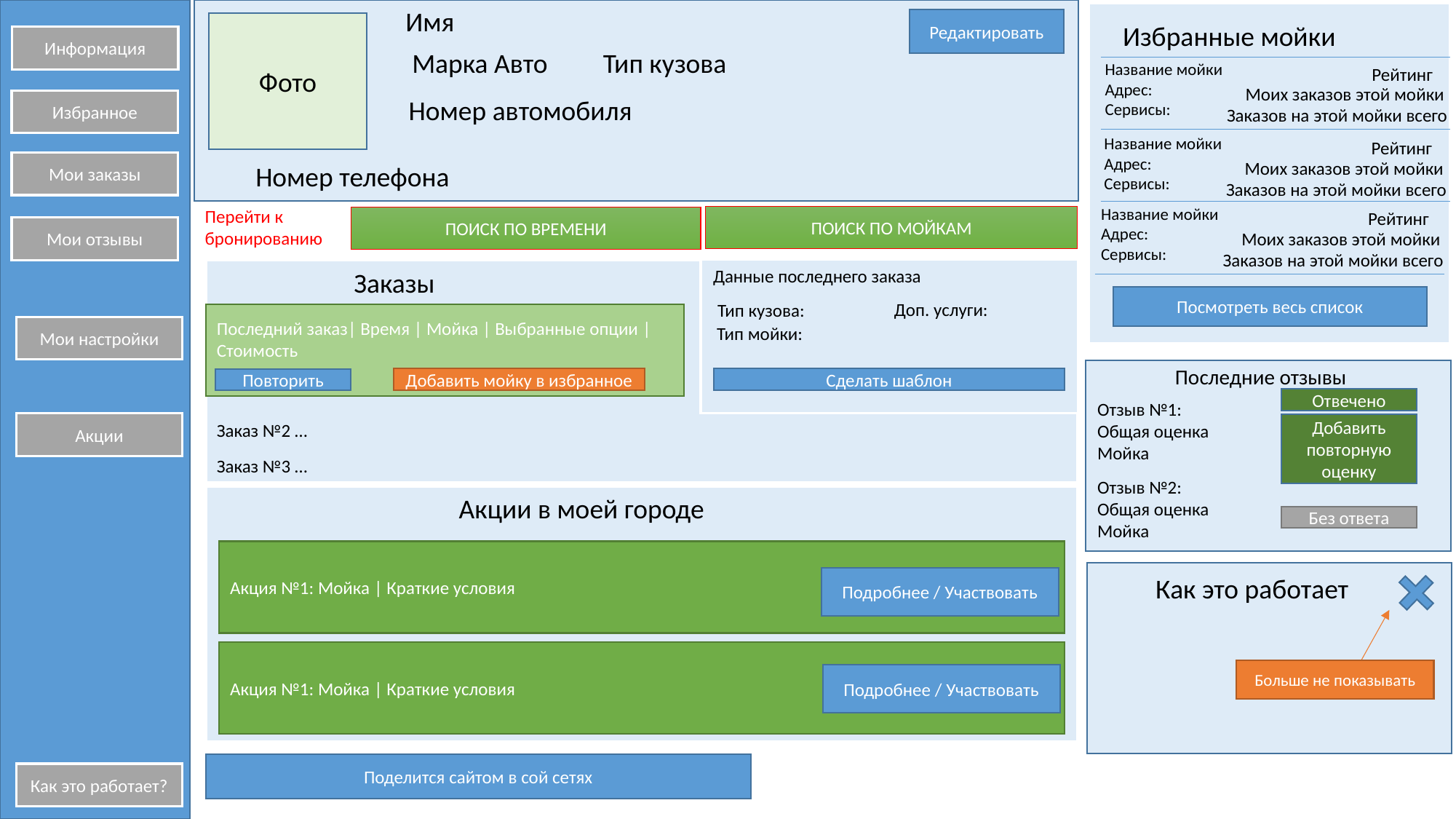

Имя

Редактировать
Фото
Избранные мойки
Информация
Марка Авто         Тип кузова
Название мойки
Адрес:
Сервисы:
Рейтинг
Моих заказов этой мойки
Номер автомобиля
Избранное
Заказов на этой мойки всего
Название мойки
Адрес:
Сервисы:
Рейтинг
Моих заказов этой мойки
Мои заказы
Номер телефона
Заказов на этой мойки всего
Название мойки
Адрес:
Сервисы:
Перейти к бронированию
Рейтинг
ПОИСК ПО МОЙКАМ
ПОИСК ПО ВРЕМЕНИ
Мои отзывы
Моих заказов этой мойки
Заказов на этой мойки всего

Данные последнего заказа
Заказы

Посмотреть весь список
Доп. услуги:
Тип кузова:
Последний заказ| Время | Мойка | Выбранные опции | Стоимость

Мои настройки
Тип мойки:
Последние отзывы

Добавить мойку в избранное
Сделать шаблон
Повторить
Отвечено
Отзыв №1:
Общая оценка
Мойка
Акции
Заказ №2 …
Добавить повторную оценку
Заказ №3 …
Отзыв №2:
Общая оценка
Мойка
Акции в моей городе

Без ответа
Акция №1: Мойка | Краткие условия

Как это работает
Подробнее / Участвовать

Акция №1: Мойка | Краткие условия
Больше не показывать
Подробнее / Участвовать
Поделится сайтом в сой сетях
Как это работает?